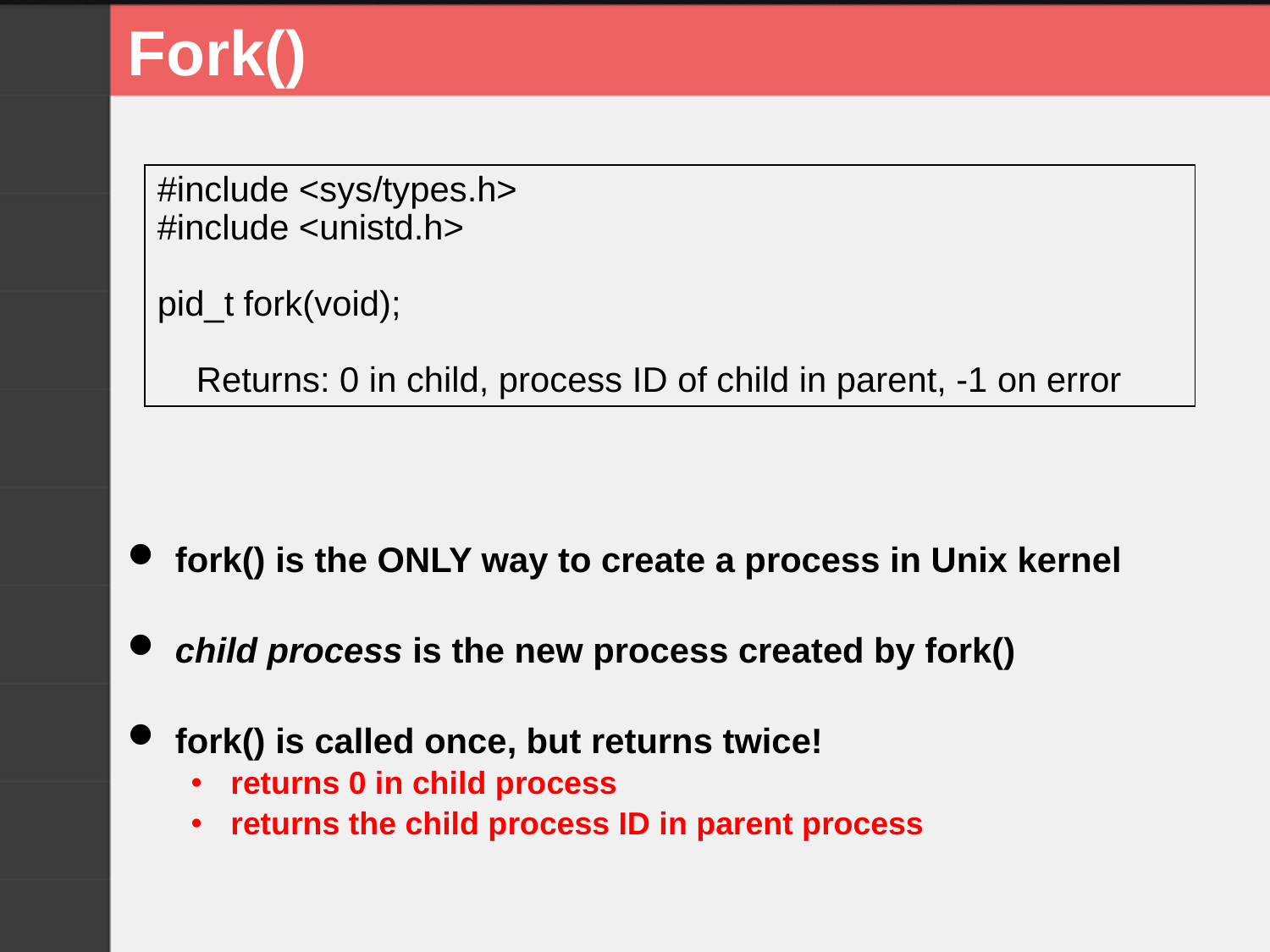

# Fork()
#include <sys/types.h>
#include <unistd.h>

pid_t fork(void);

    Returns: 0 in child, process ID of child in parent, -1 on error
fork() is the ONLY way to create a process in Unix kernel

child process is the new process created by fork()

fork() is called once, but returns twice!
returns 0 in child process
returns the child process ID in parent process